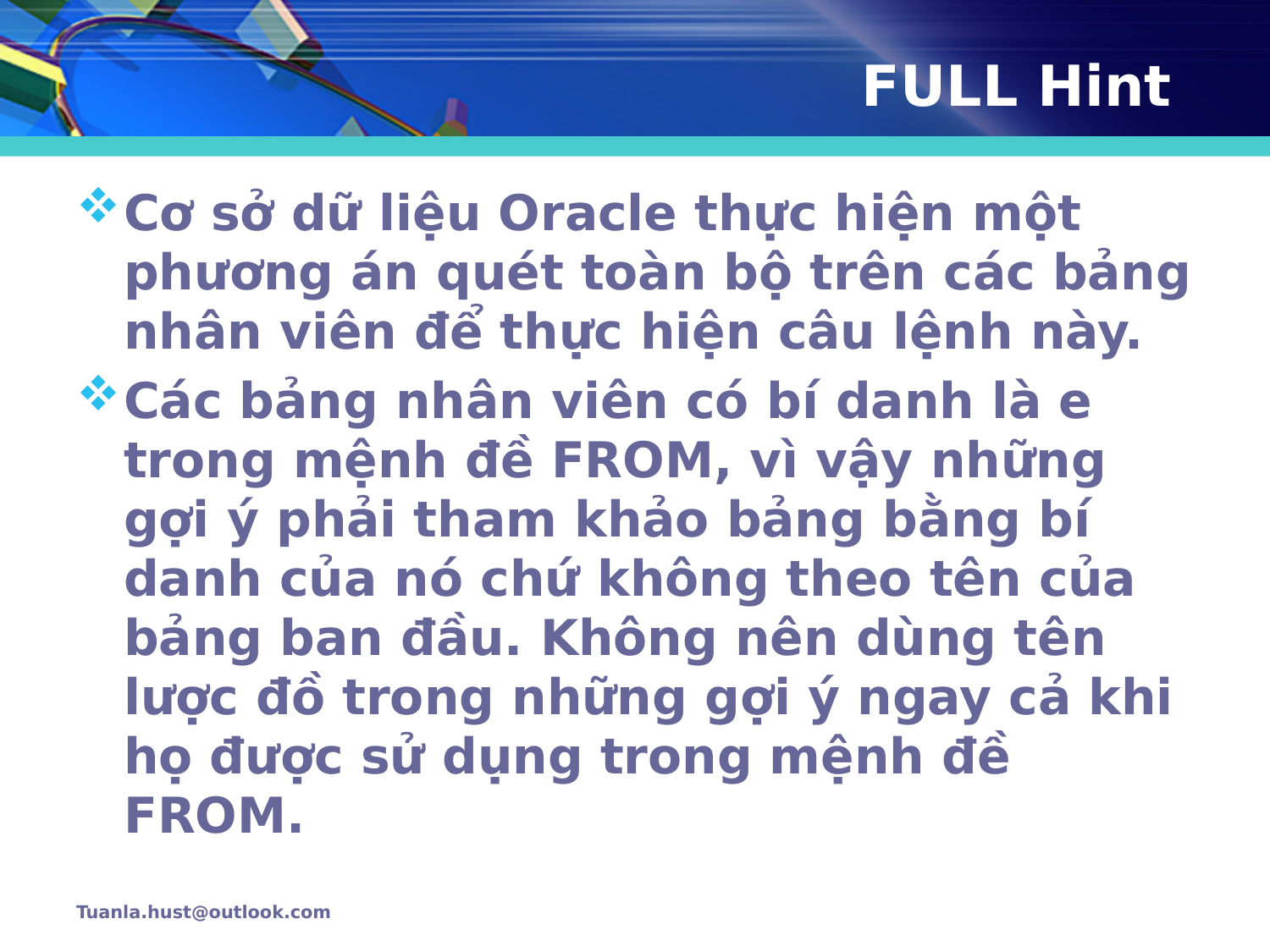

# FULL Hint
Cơ sở dữ liệu Oracle thực hiện một phương án quét toàn bộ trên các bảng nhân viên để thực hiện câu lệnh này.
Các bảng nhân viên có bí danh là e trong mệnh đề FROM, vì vậy những gợi ý phải tham khảo bảng bằng bí danh của nó chứ không theo tên của bảng ban đầu. Không nên dùng tên lược đồ trong những gợi ý ngay cả khi họ được sử dụng trong mệnh đề FROM.
Tuanla.hust@outlook.com